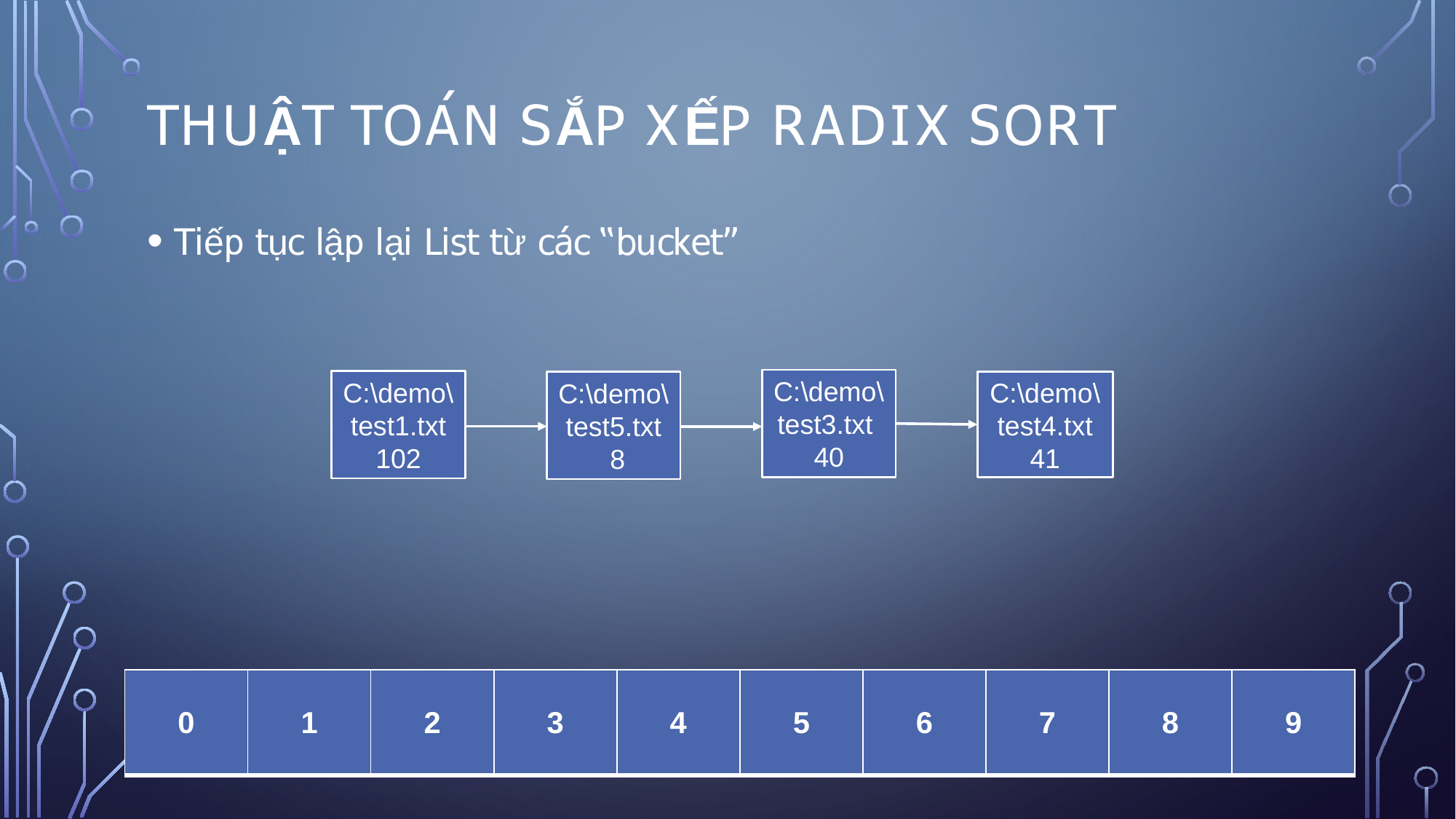

Thuật toán sắp xếp Radix Sort
Tiếp tục lập lại List từ các “bucket”

C:\demo\test3.txt
40
C:\demo\test1.txt
102
C:\demo\test4.txt
41
C:\demo\test5.txt
 8
| 0 | 1 | 2 | 3 | 4 | 5 | 6 | 7 | 8 | 9 |
| --- | --- | --- | --- | --- | --- | --- | --- | --- | --- |